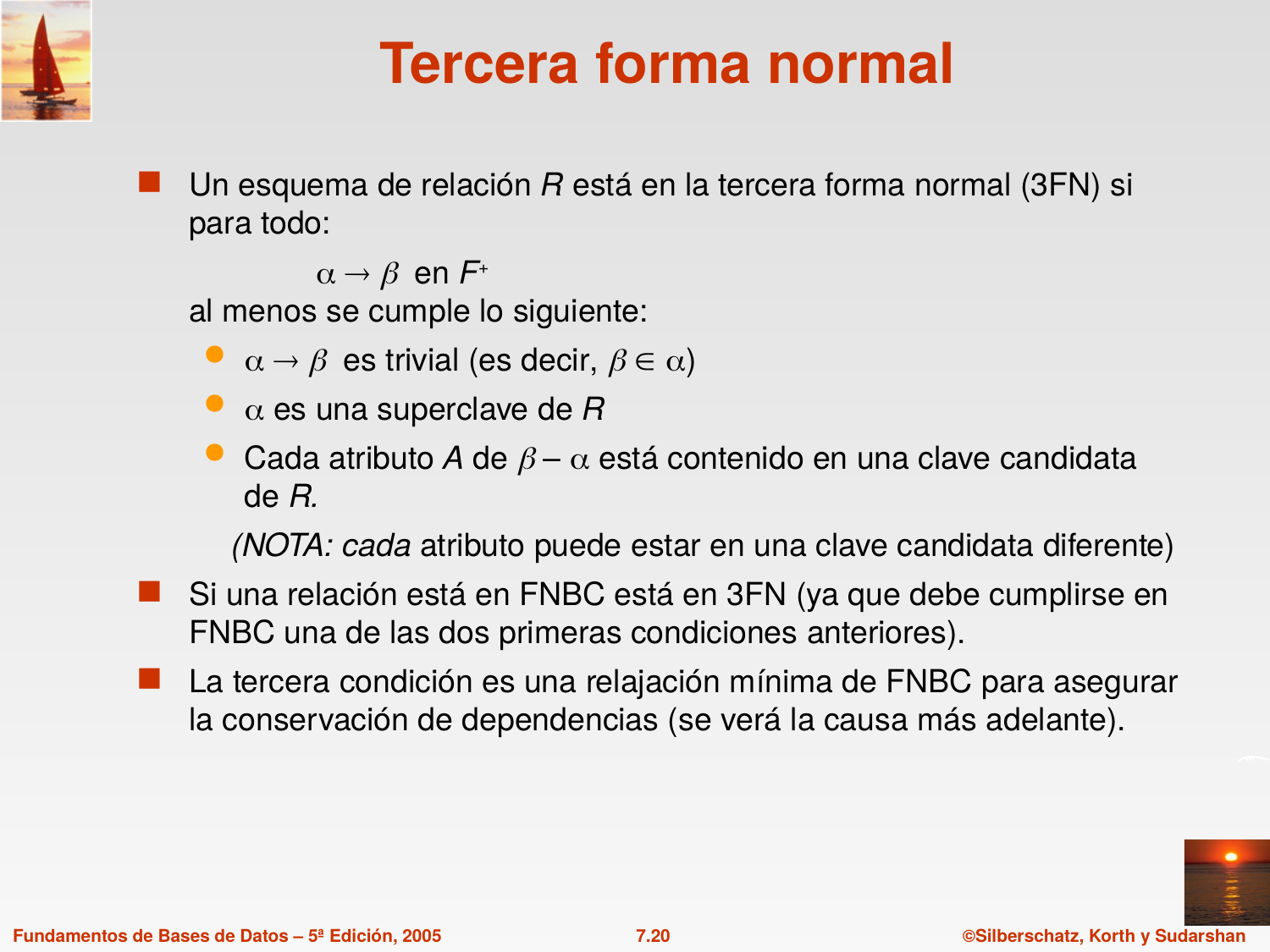

# Tercera forma normal
Un esquema de relación R está en la tercera forma normal (3FN) si para todo:
		α → β  en F+
al menos se cumple lo siguiente:
α → β  es trivial (es decir, β ∈ α)
α es una superclave de R
Cada atributo A de β – α está contenido en una clave candidata de R.
   (NOTA: cada atributo puede estar en una clave candidata diferente)
Si una relación está en FNBC está en 3FN (ya que debe cumplirse en FNBC una de las dos primeras condiciones anteriores).
La tercera condición es una relajación mínima de FNBC para asegurar la conservación de dependencias (se verá la causa más adelante).